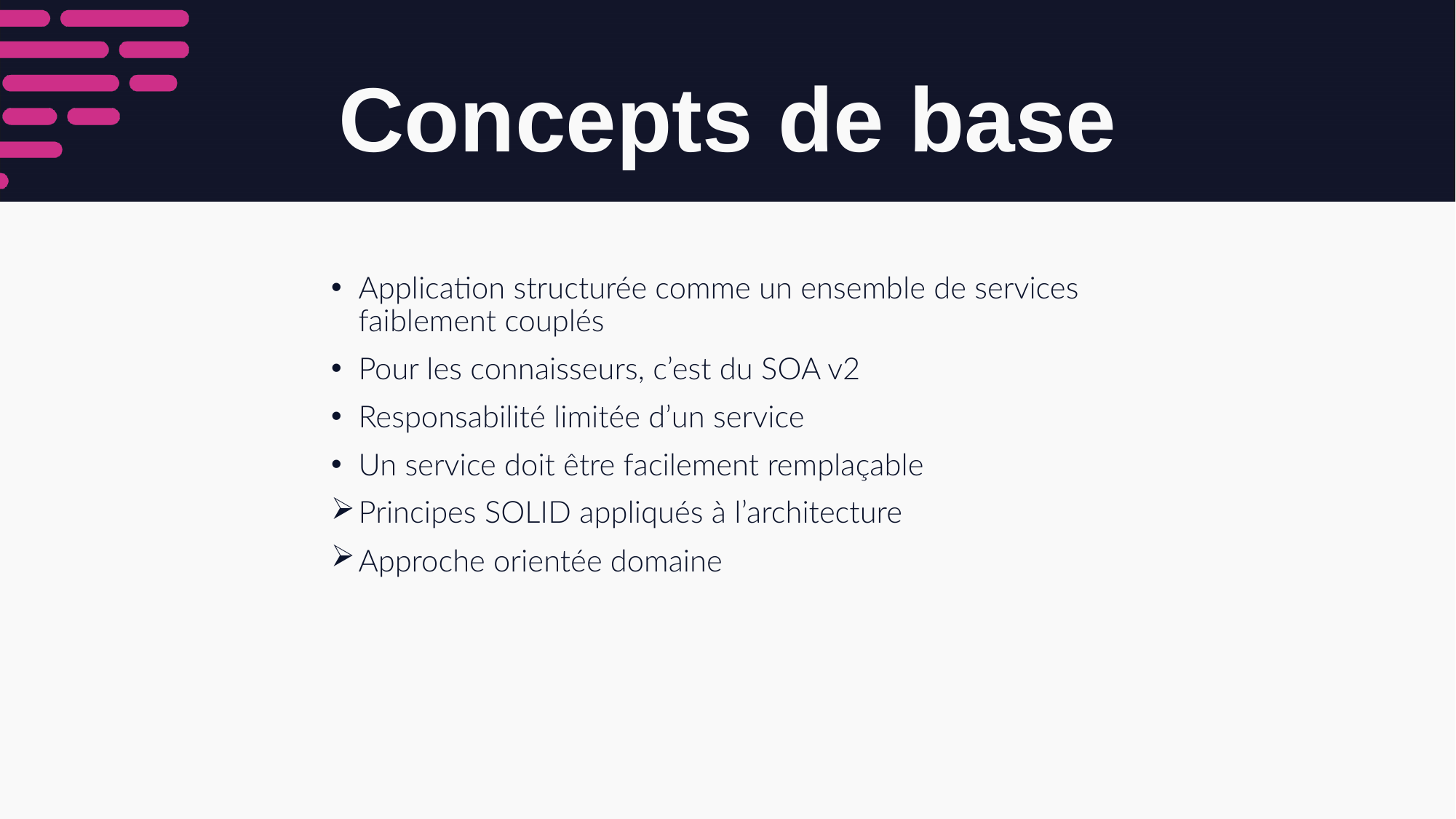

# Concepts de base
Application structurée comme un ensemble de services faiblement couplés
Pour les connaisseurs, c’est du SOA v2
Responsabilité limitée d’un service
Un service doit être facilement remplaçable
Principes SOLID appliqués à l’architecture
Approche orientée domaine